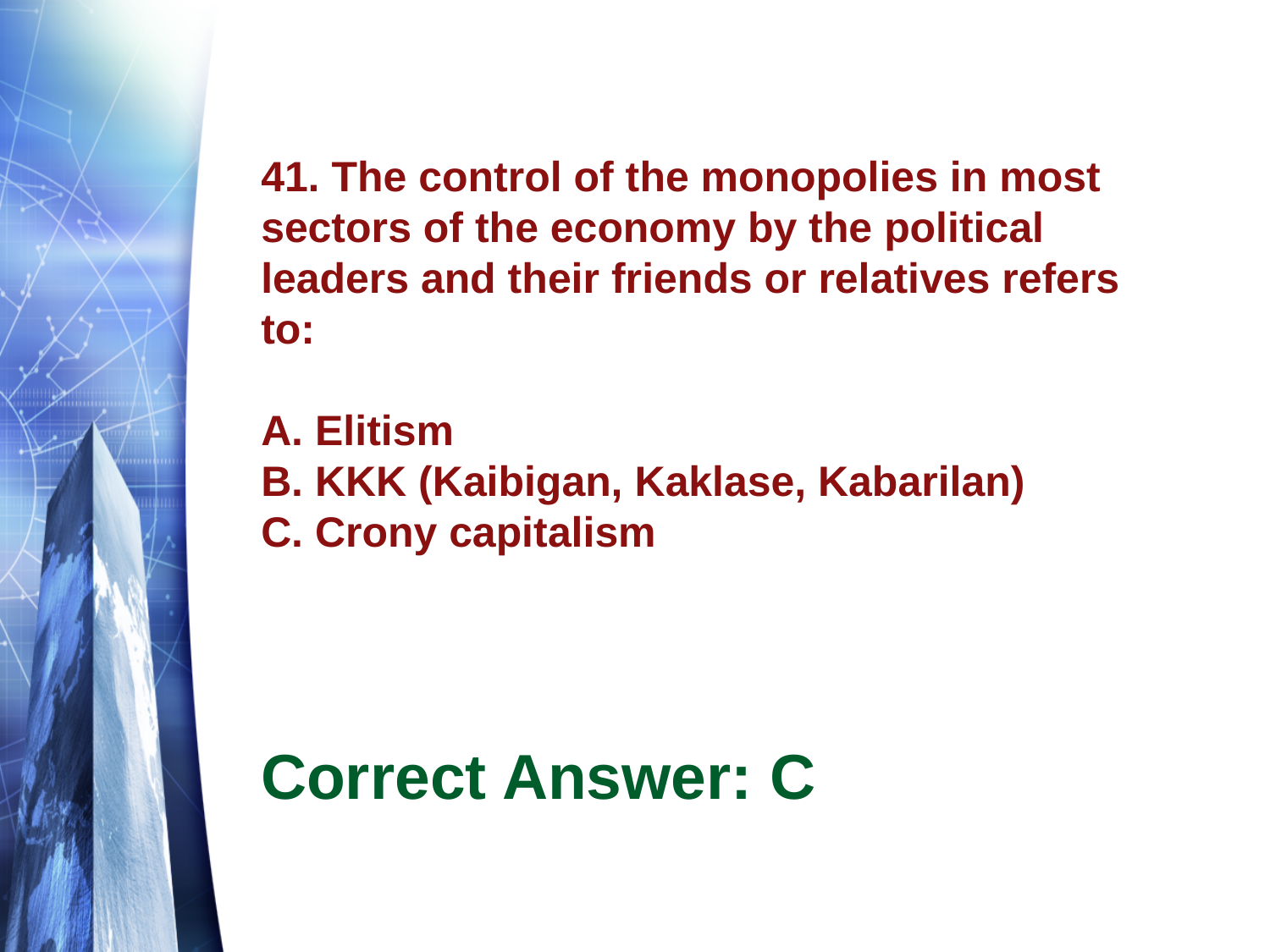

# 41. The control of the monopolies in most sectors of the economy by the political leaders and their friends or relatives refers to: A. Elitism B. KKK (Kaibigan, Kaklase, Kabarilan) C. Crony capitalism
Correct Answer: C